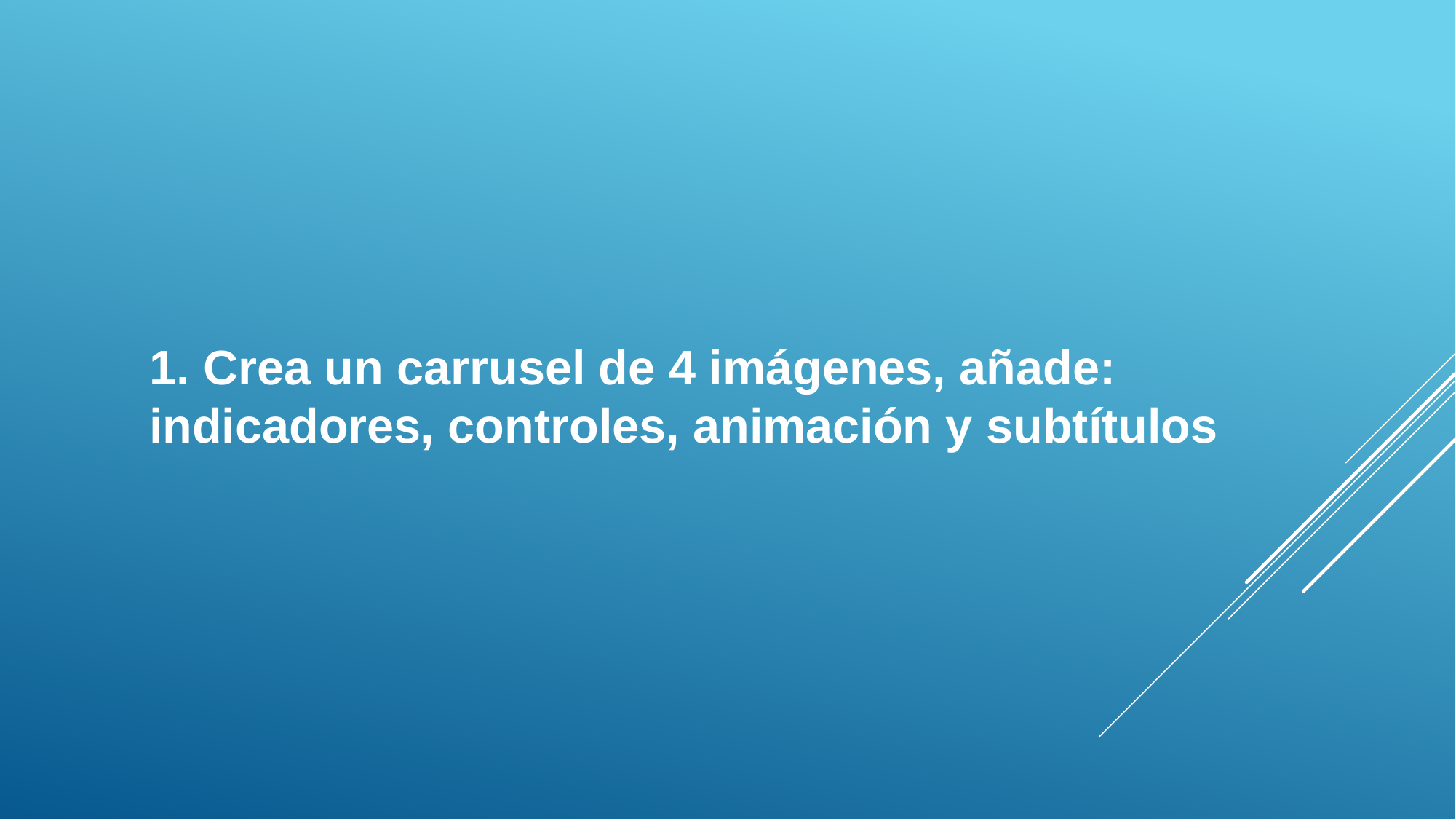

1. Crea un carrusel de 4 imágenes, añade: indicadores, controles, animación y subtítulos